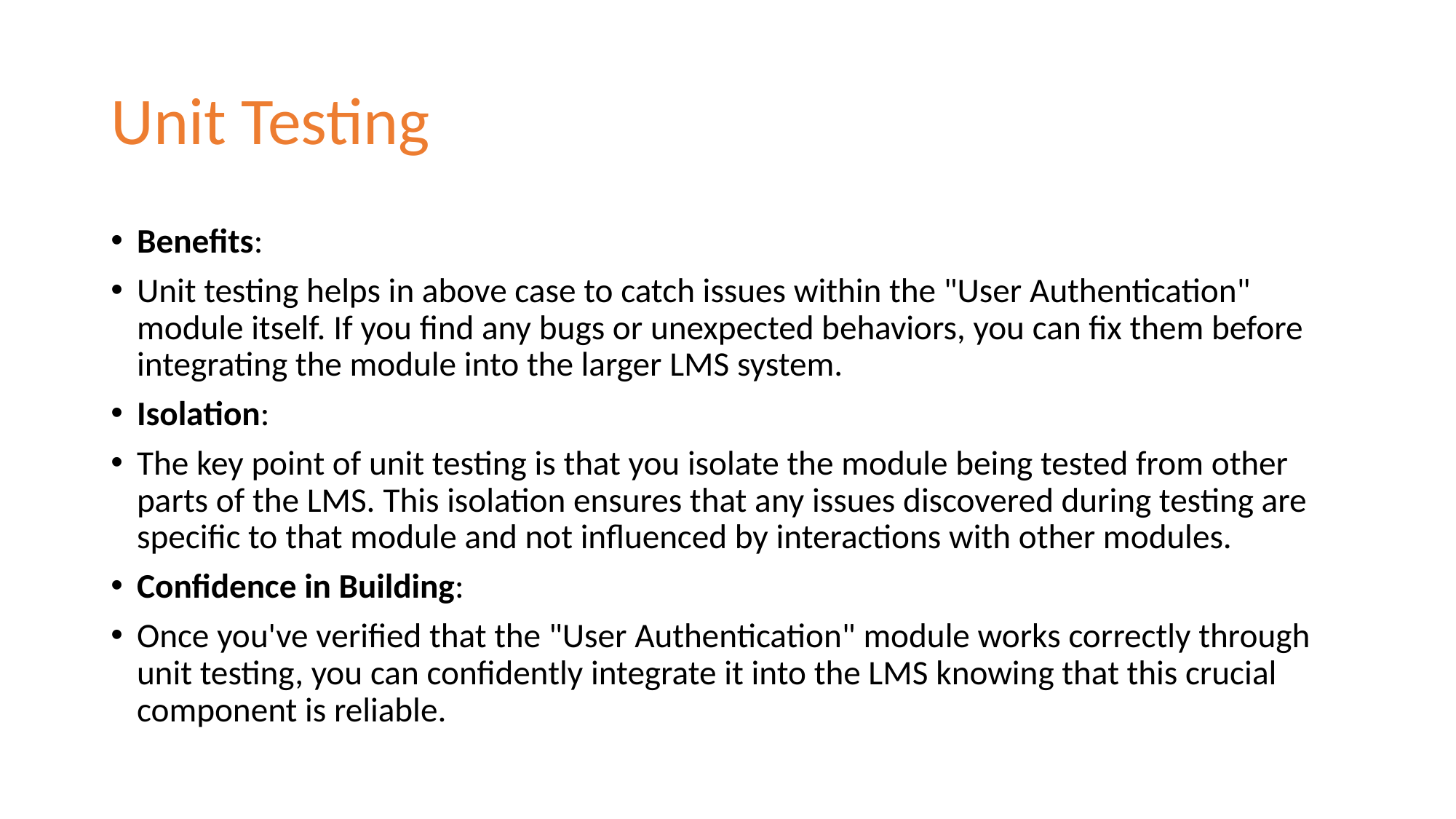

# Unit Testing
Benefits:
Unit testing helps in above case to catch issues within the "User Authentication" module itself. If you find any bugs or unexpected behaviors, you can fix them before integrating the module into the larger LMS system.
Isolation:
The key point of unit testing is that you isolate the module being tested from other parts of the LMS. This isolation ensures that any issues discovered during testing are specific to that module and not influenced by interactions with other modules.
Confidence in Building:
Once you've verified that the "User Authentication" module works correctly through unit testing, you can confidently integrate it into the LMS knowing that this crucial component is reliable.